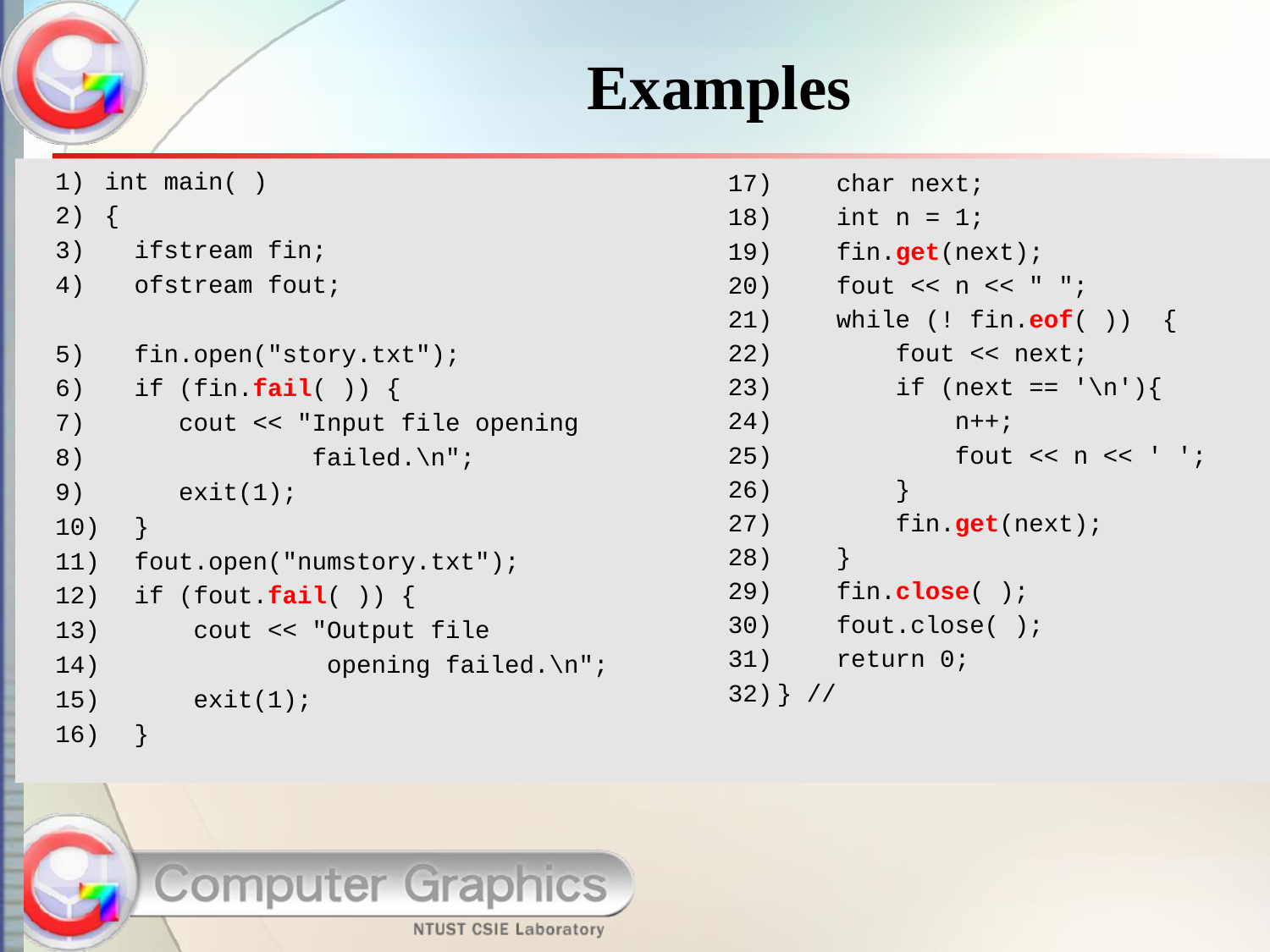

# Examples

    char next;
    int n = 1;
    fin.get(next);
    fout << n << " ";
    while (! fin.eof( ))  {
        fout << next;
        if (next == '\n'){
            n++;
            fout << n << ' ';
        }
        fin.get(next);
    }
    fin.close( );
    fout.close( );
    return 0;
} //
int main( )
{
  ifstream fin;
  ofstream fout;

  fin.open("story.txt");
  if (fin.fail( )) {
     cout << "Input file opening
              failed.\n";
     exit(1);
  }
  fout.open("numstory.txt");
  if (fout.fail( )) {
      cout << "Output file
               opening failed.\n";
      exit(1);
  }